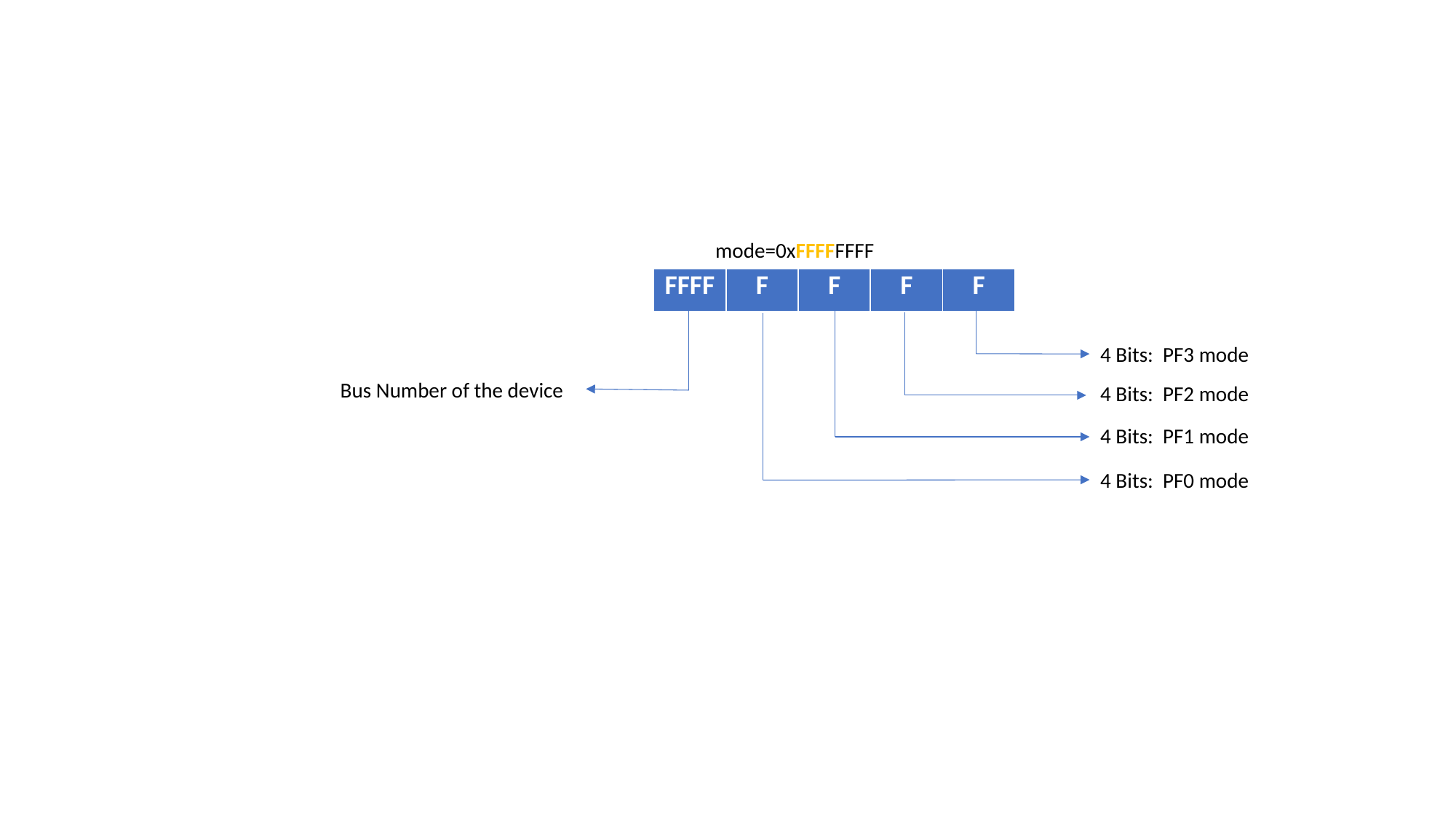

mode=0xFFFFFFFF
| FFFF | F | F | F | F |
| --- | --- | --- | --- | --- |
4 Bits:  PF3 mode
Bus Number of the device
4 Bits:  PF2 mode
4 Bits:  PF1 mode
4 Bits:  PF0 mode